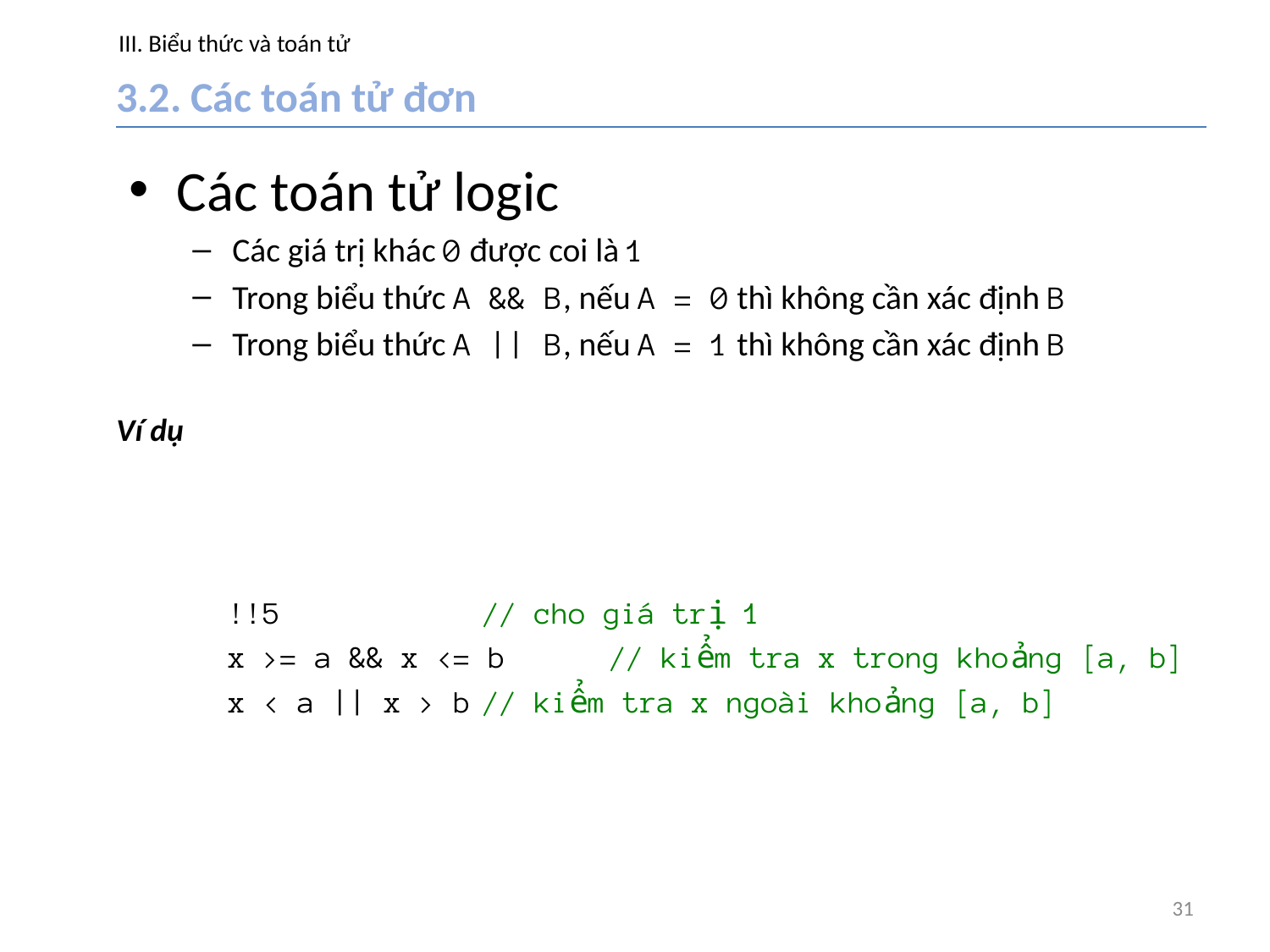

# III. Biểu thức và toán tử
3.2. Các toán tử đơn
Các toán tử logic
Các giá trị khác 0 được coi là 1
Trong biểu thức A && B, nếu A = 0 thì không cần xác định B
Trong biểu thức A || B, nếu A = 1 thì không cần xác định B

Ví dụ
!!5		// cho giá trị 1
x >= a && x <= b	// kiểm tra x trong khoảng [a, b]
x < a || x > b	// kiểm tra x ngoài khoảng [a, b]
31